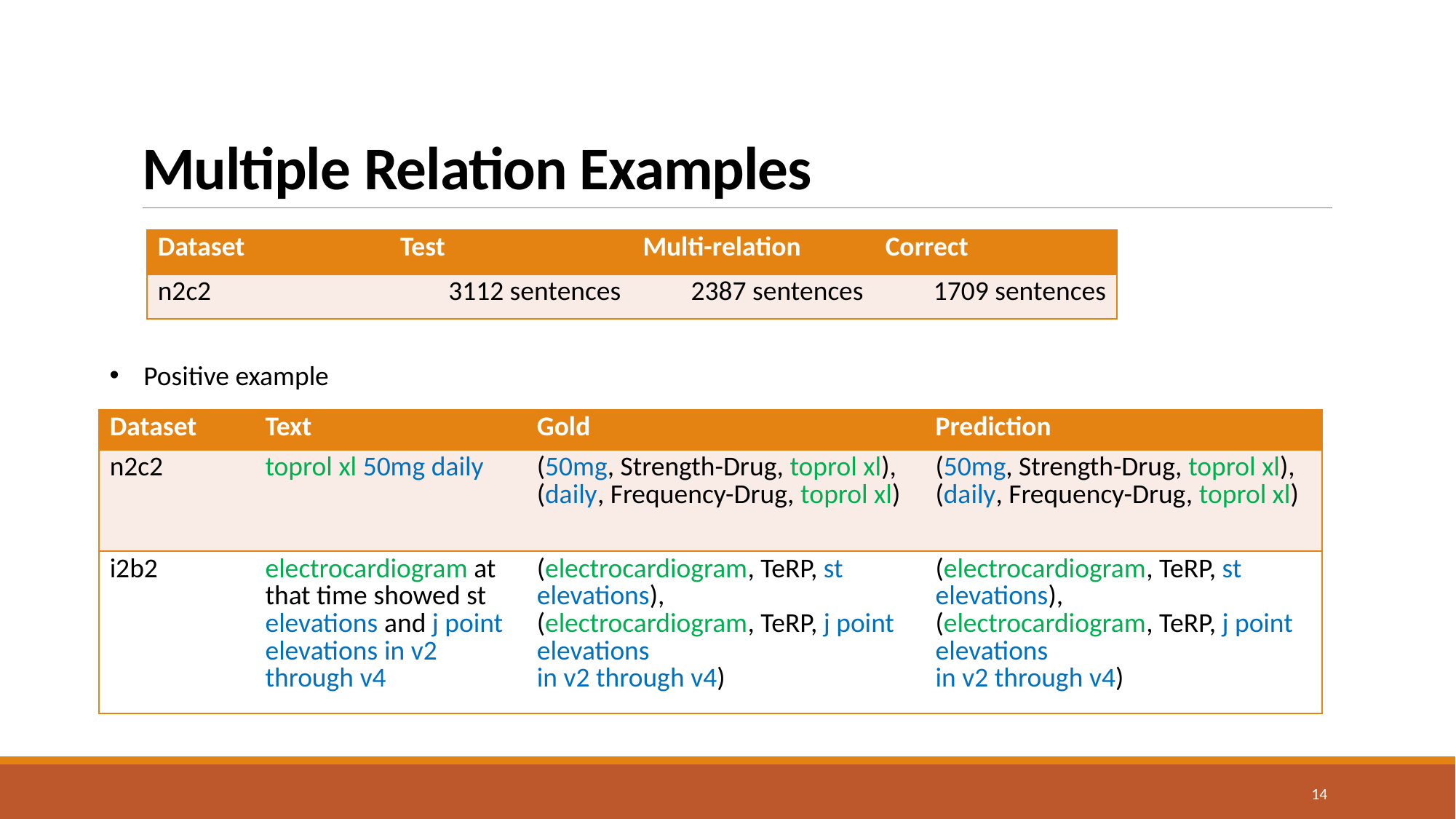

# Multiple Relation Examples
| Dataset | Test | Multi-relation | Correct |
| --- | --- | --- | --- |
| n2c2 | 3112 sentences | 2387 sentences | 1709 sentences |
Positive example
| Dataset | Text | Gold | Prediction |
| --- | --- | --- | --- |
| n2c2 | toprol xl 50mg daily | (50mg, Strength-Drug, toprol xl), (daily, Frequency-Drug, toprol xl) | (50mg, Strength-Drug, toprol xl), (daily, Frequency-Drug, toprol xl) |
| i2b2 | electrocardiogram at that time showed st elevations and j point elevations in v2 through v4 | (electrocardiogram, TeRP, st elevations), (electrocardiogram, TeRP, j point elevations in v2 through v4) | (electrocardiogram, TeRP, st elevations), (electrocardiogram, TeRP, j point elevations in v2 through v4) |
14